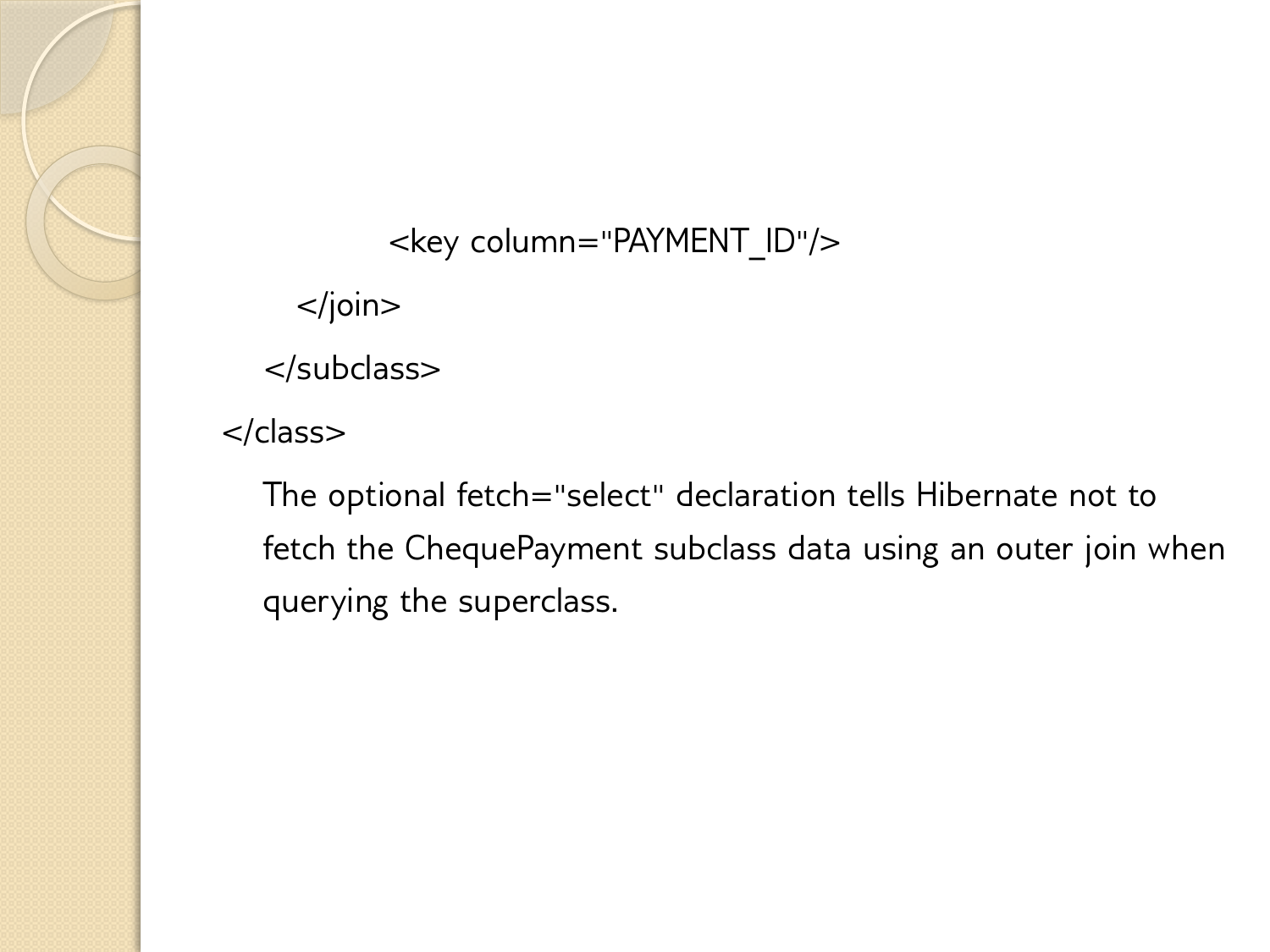

#
 		<key column="PAYMENT_ID"/>
       </join>
    </subclass>
</class>
	The optional fetch="select" declaration tells Hibernate not to fetch the ChequePayment subclass data using an outer join when querying the superclass.